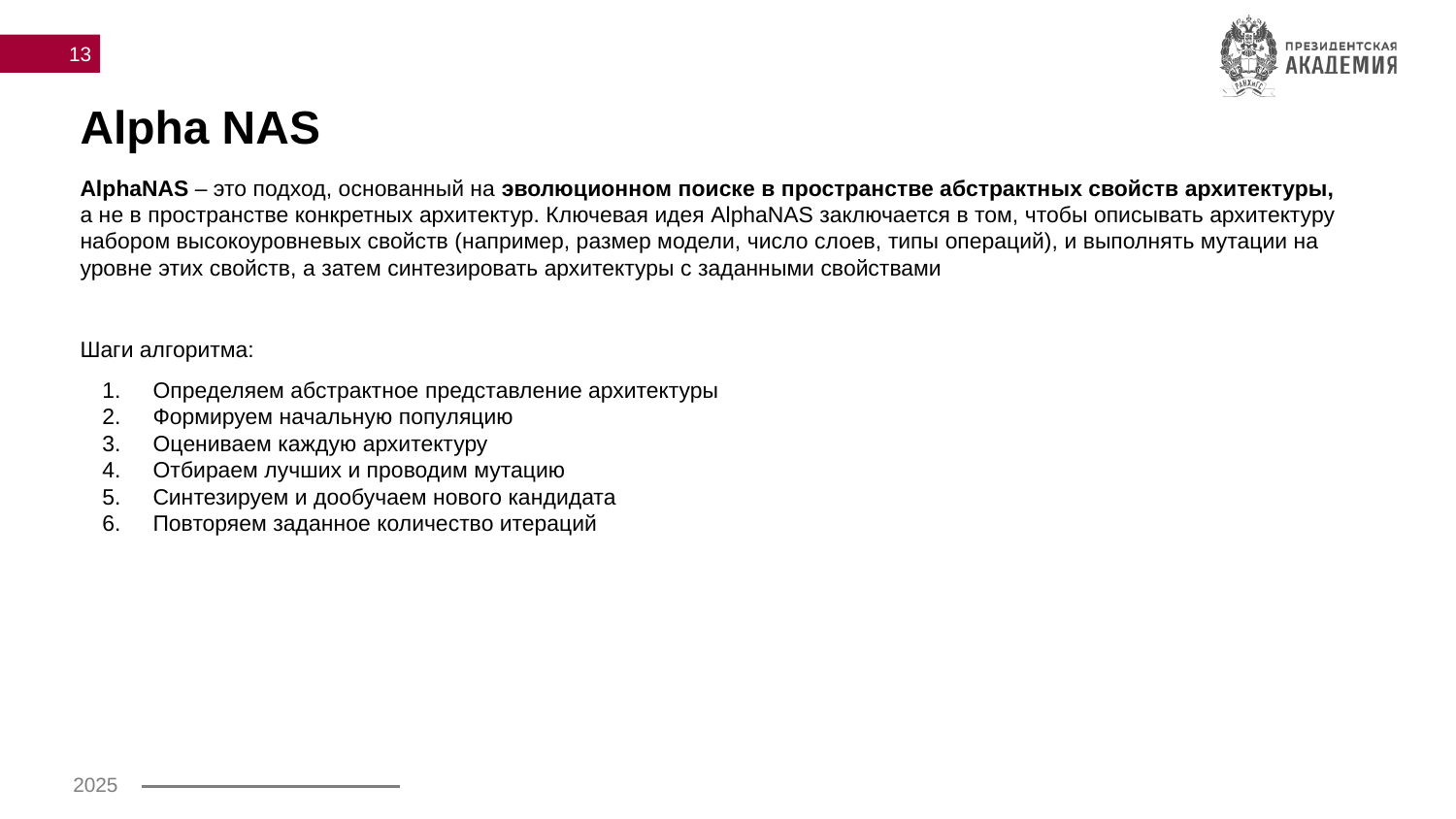

# Alpha NAS
AlphaNAS – это подход, основанный на эволюционном поиске в пространстве абстрактных свойств архитектуры, а не в пространстве конкретных архитектур. Ключевая идея AlphaNAS заключается в том, чтобы описывать архитектуру набором высокоуровневых свойств (например, размер модели, число слоев, типы операций), и выполнять мутации на уровне этих свойств, а затем синтезировать архитектуры с заданными свойствами

Шаги алгоритма:
Определяем абстрактное представление архитектуры
Формируем начальную популяцию
Оцениваем каждую архитектуру
Отбираем лучших и проводим мутацию
Синтезируем и дообучаем нового кандидата
Повторяем заданное количество итераций